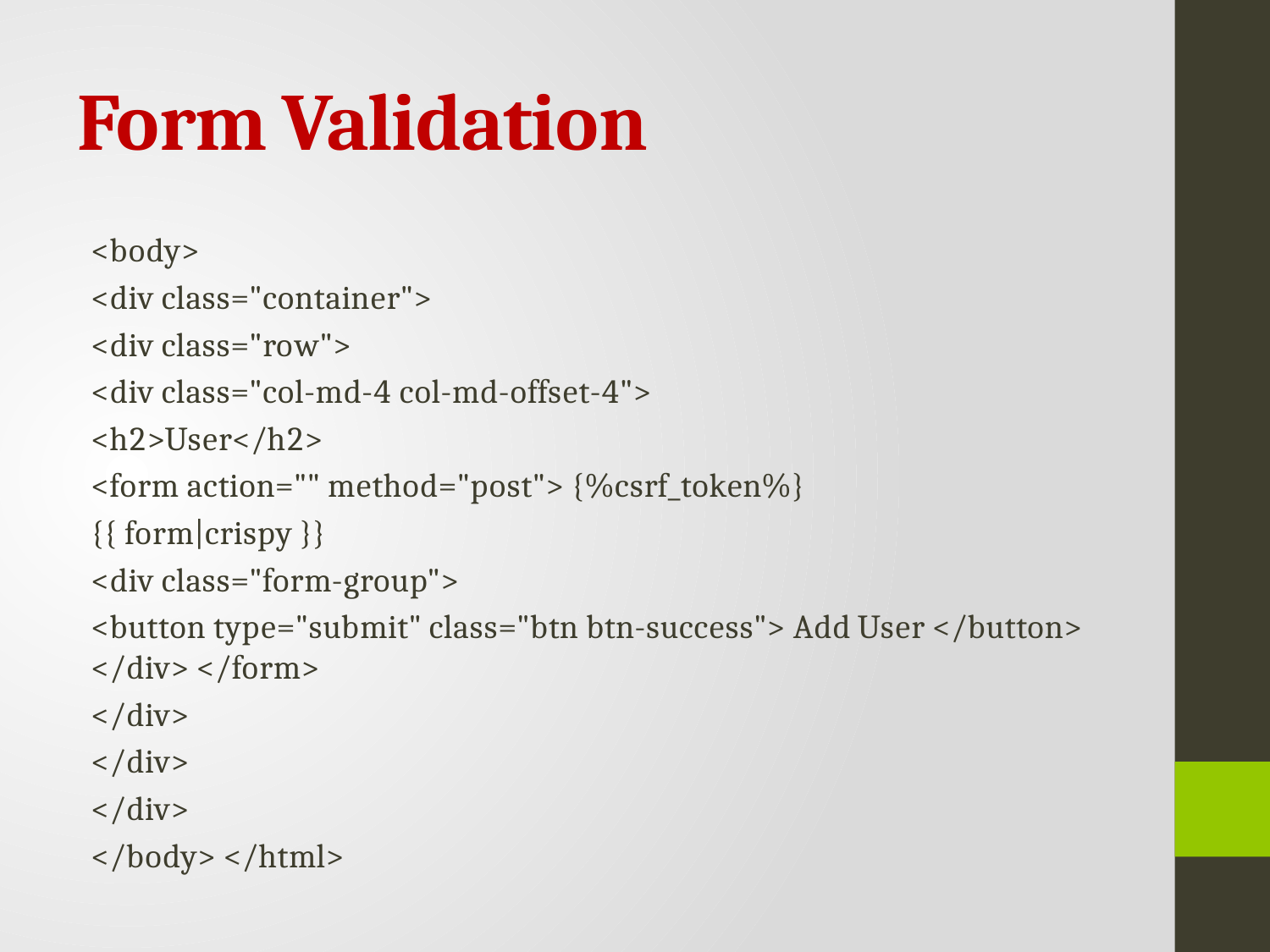

# Form Validation
<body>
<div class="container">
<div class="row">
<div class="col-md-4 col-md-offset-4">
<h2>User</h2>
<form action="" method="post"> {%csrf_token%}
{{ form|crispy }}
<div class="form-group">
<button type="submit" class="btn btn-success"> Add User </button> </div> </form>
</div>
</div>
</div>
</body> </html>